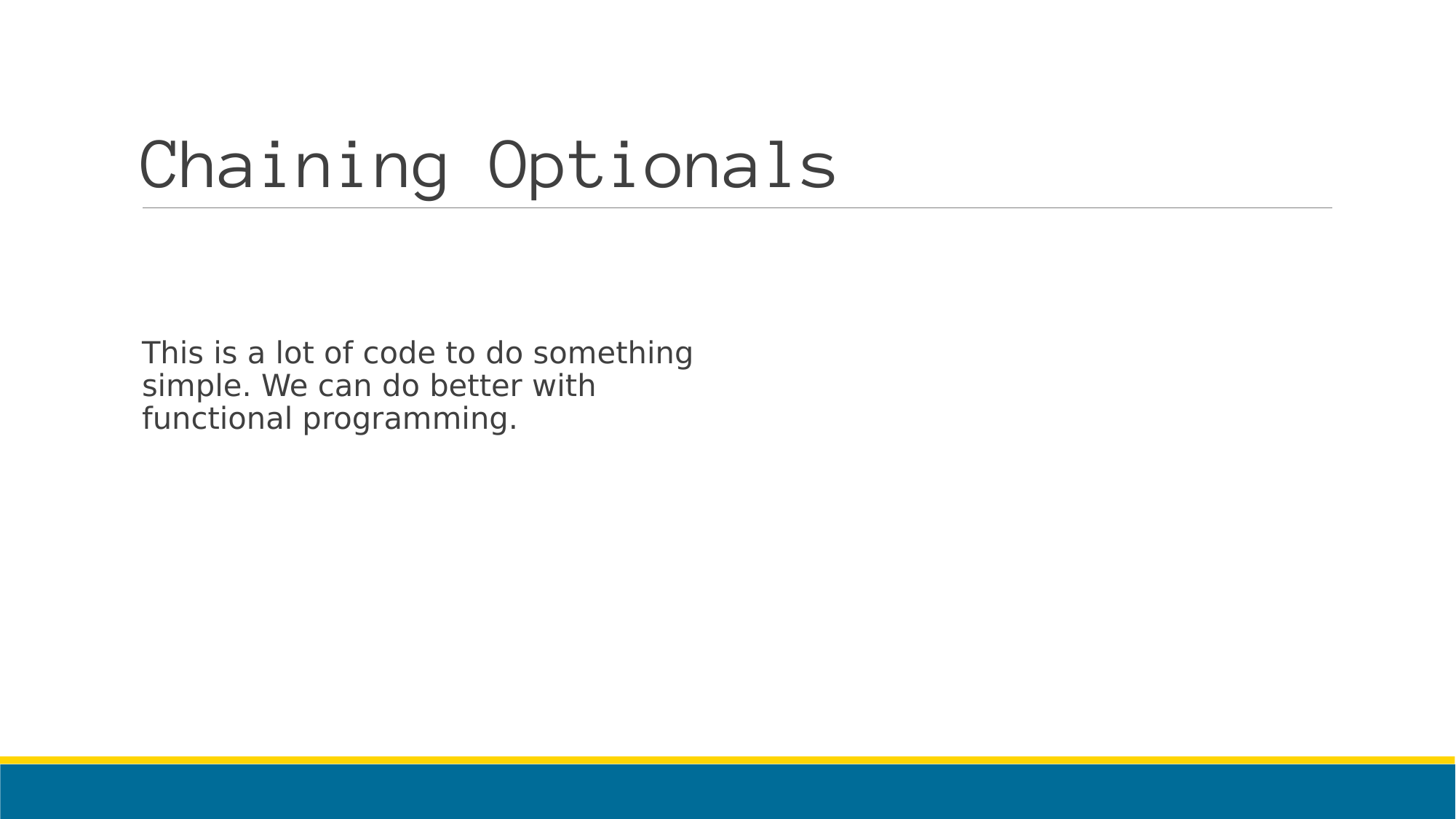

# Chaining Optionals

This is a lot of code to do something simple. We can do better with functional programming.